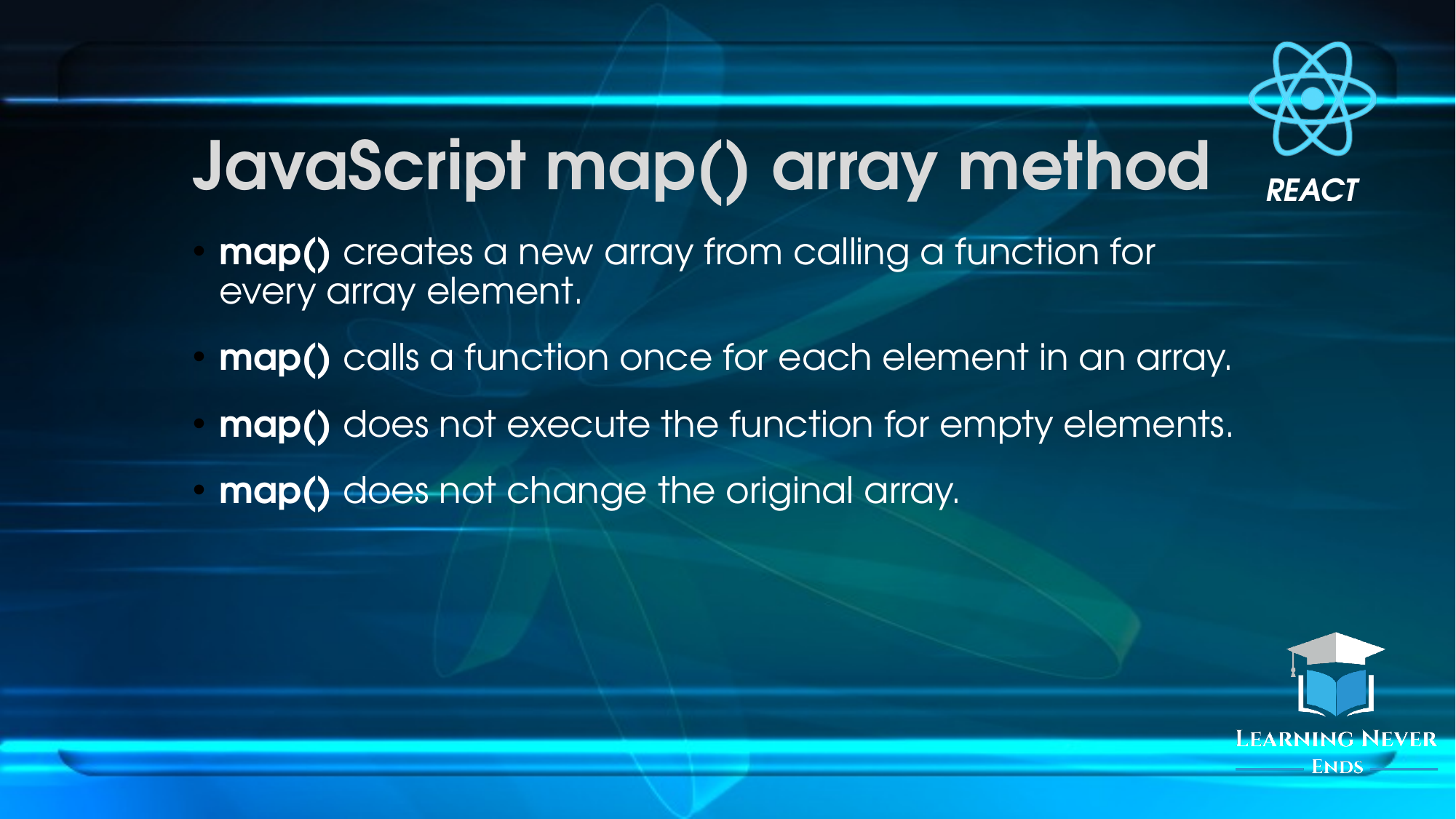

# JavaScript map() array method
map() creates a new array from calling a function for every array element.
map() calls a function once for each element in an array.
map() does not execute the function for empty elements.
map() does not change the original array.